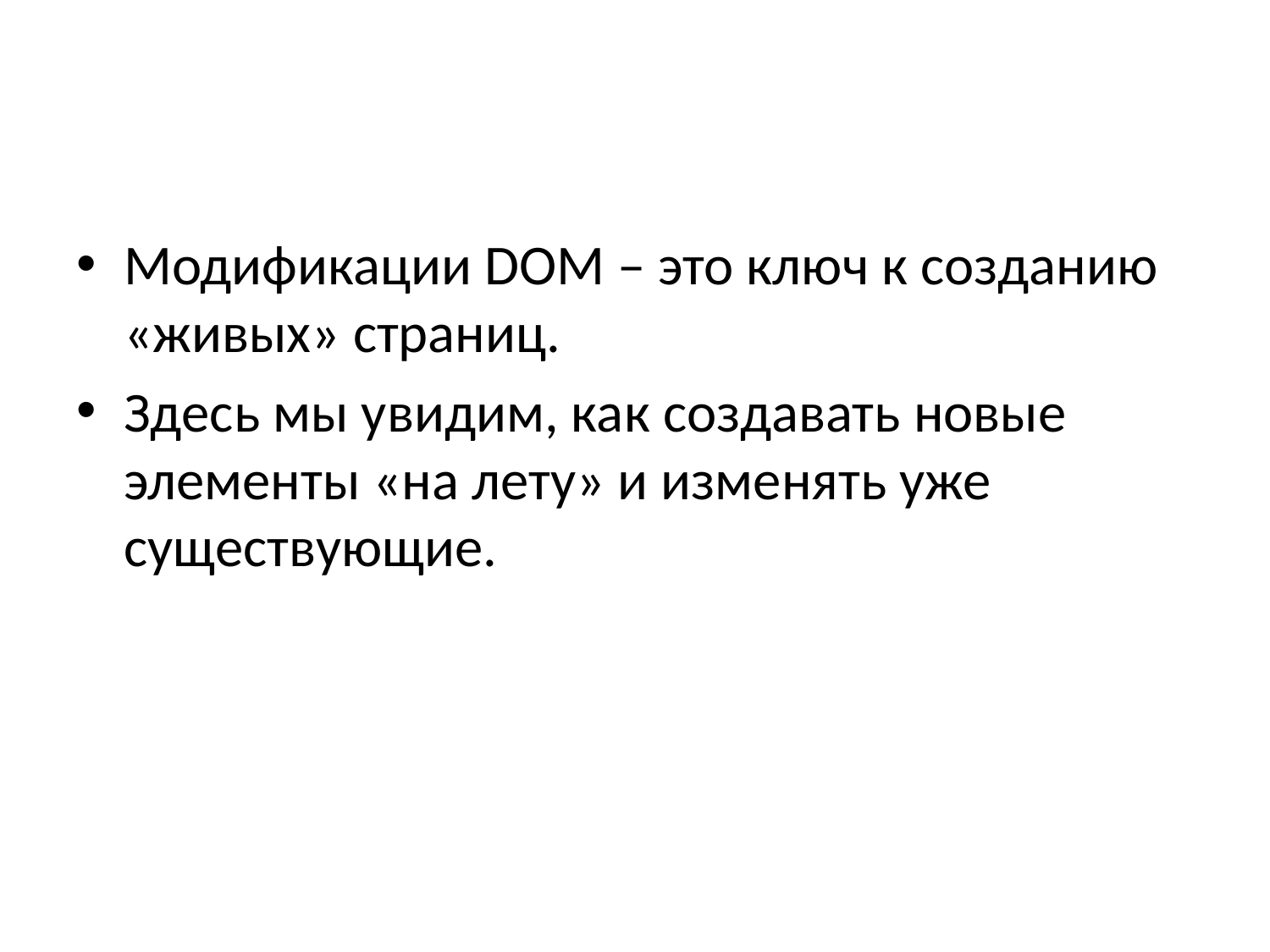

#
Модификации DOM – это ключ к созданию «живых» страниц.
Здесь мы увидим, как создавать новые элементы «на лету» и изменять уже существующие.